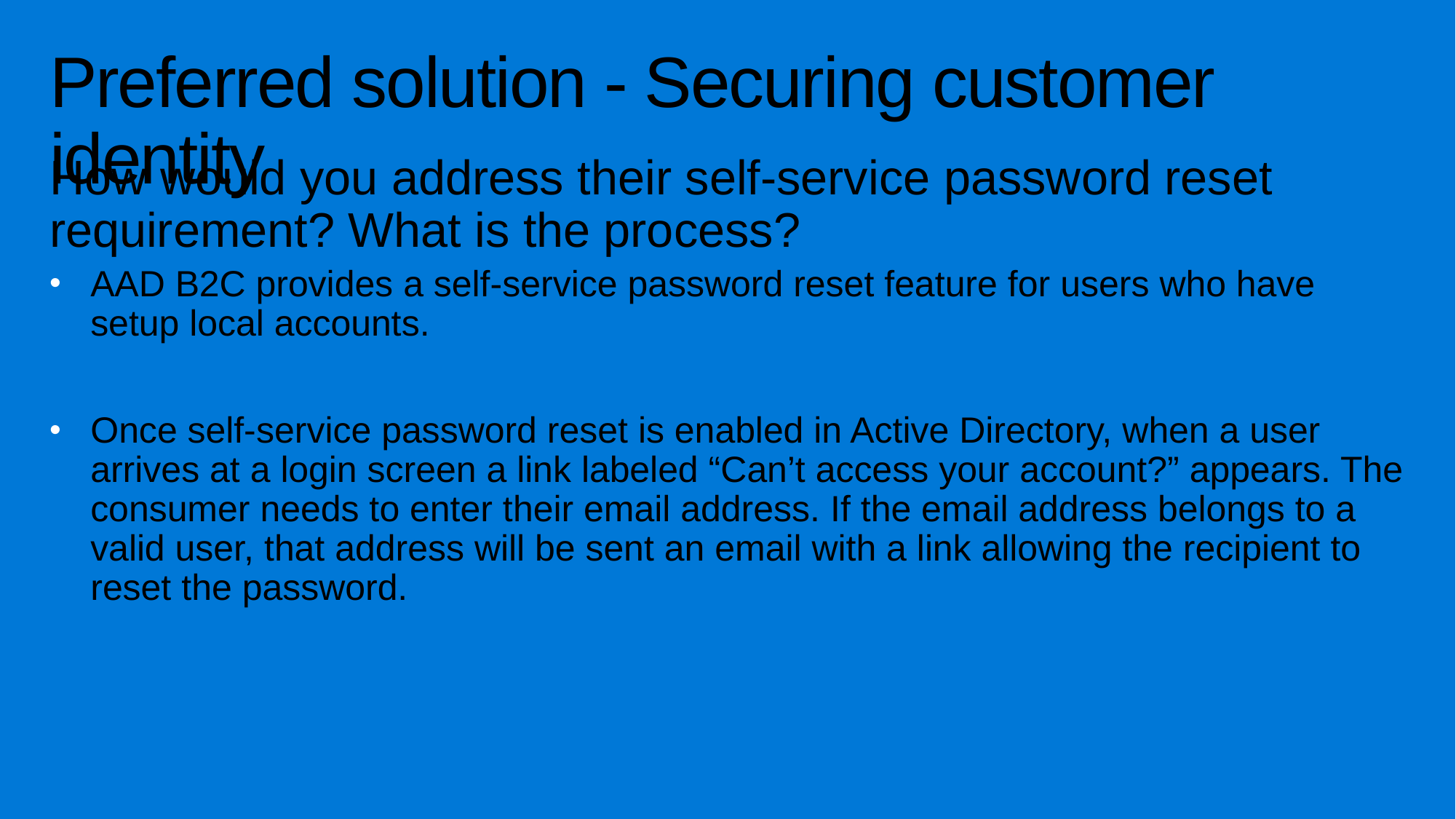

# Preferred solution - Securing customer identity
How would you address their self-service password reset requirement? What is the process?
AAD B2C provides a self-service password reset feature for users who have setup local accounts.

Once self-service password reset is enabled in Active Directory, when a user arrives at a login screen a link labeled “Can’t access your account?” appears. The consumer needs to enter their email address. If the email address belongs to a valid user, that address will be sent an email with a link allowing the recipient to reset the password.